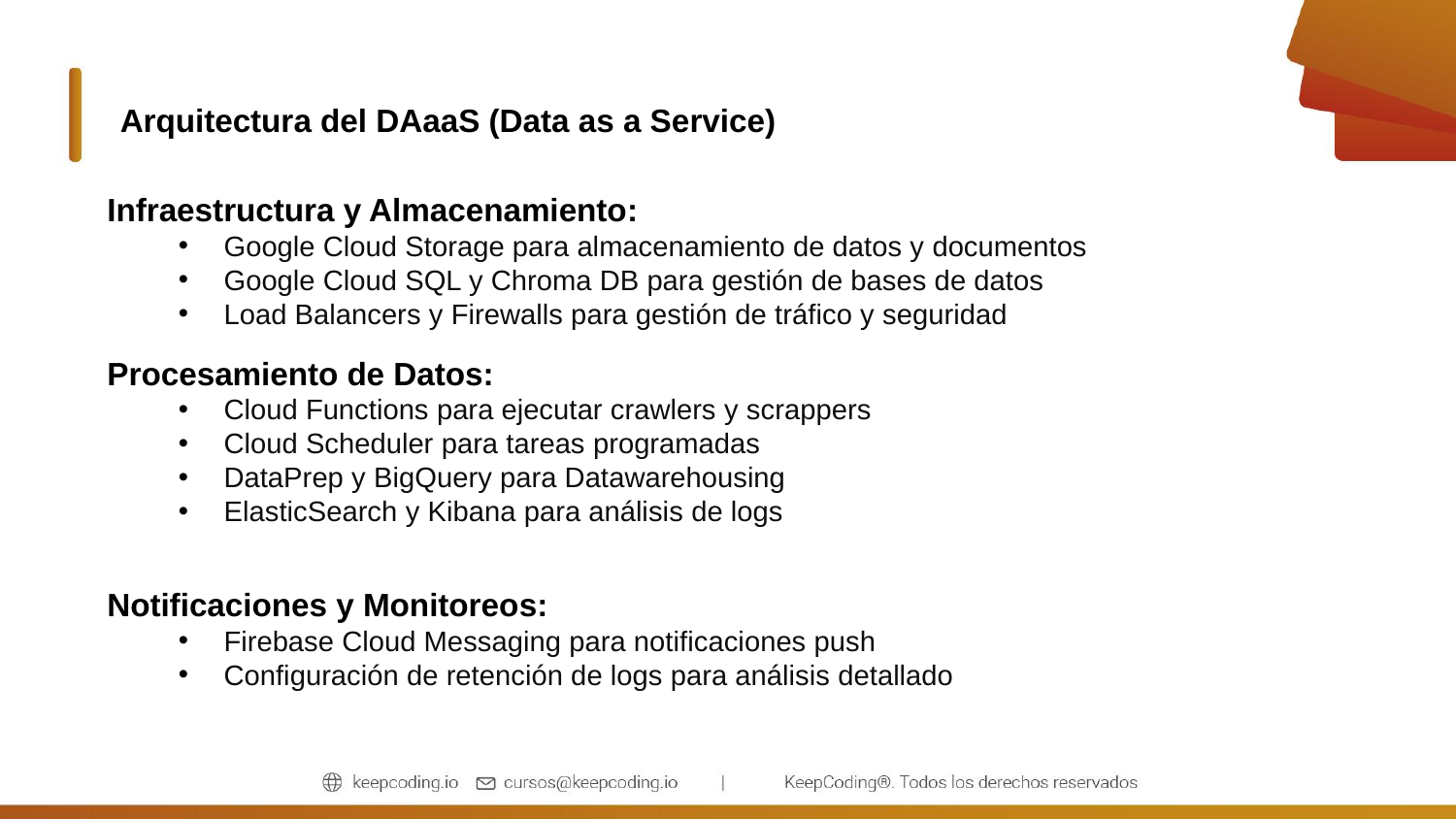

Arquitectura del DAaaS (Data as a Service)
Infraestructura y Almacenamiento:
Google Cloud Storage para almacenamiento de datos y documentos
Google Cloud SQL y Chroma DB para gestión de bases de datos
Load Balancers y Firewalls para gestión de tráfico y seguridad
Procesamiento de Datos:
Cloud Functions para ejecutar crawlers y scrappers
Cloud Scheduler para tareas programadas
DataPrep y BigQuery para Datawarehousing
ElasticSearch y Kibana para análisis de logs

Notificaciones y Monitoreos:
Firebase Cloud Messaging para notificaciones push
Configuración de retención de logs para análisis detallado